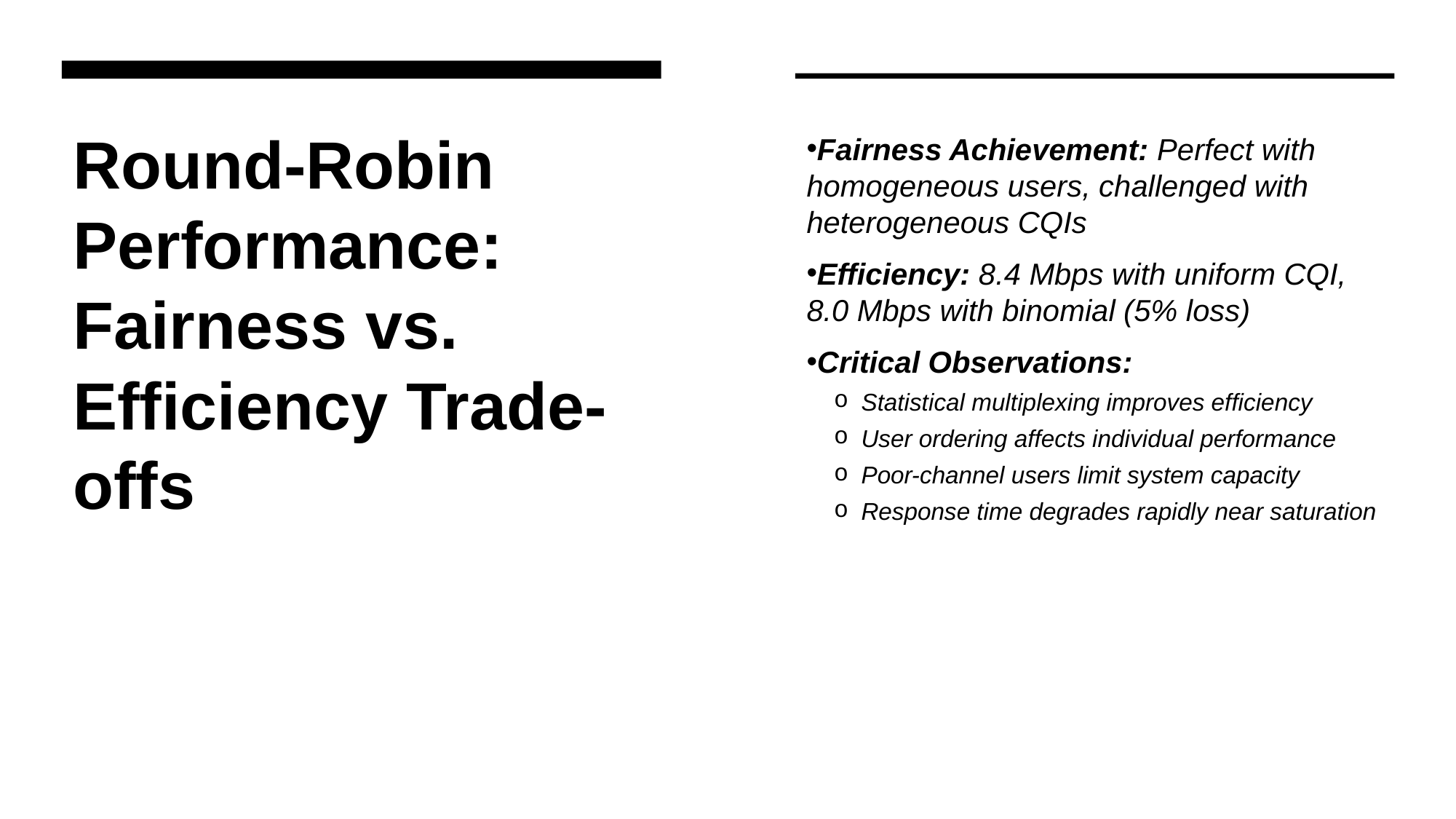

# Round-Robin Performance: Fairness vs. Efficiency Trade-offs
Fairness Achievement: Perfect with homogeneous users, challenged with heterogeneous CQIs
Efficiency: 8.4 Mbps with uniform CQI, 8.0 Mbps with binomial (5% loss)
Critical Observations:
Statistical multiplexing improves efficiency
User ordering affects individual performance
Poor-channel users limit system capacity
Response time degrades rapidly near saturation